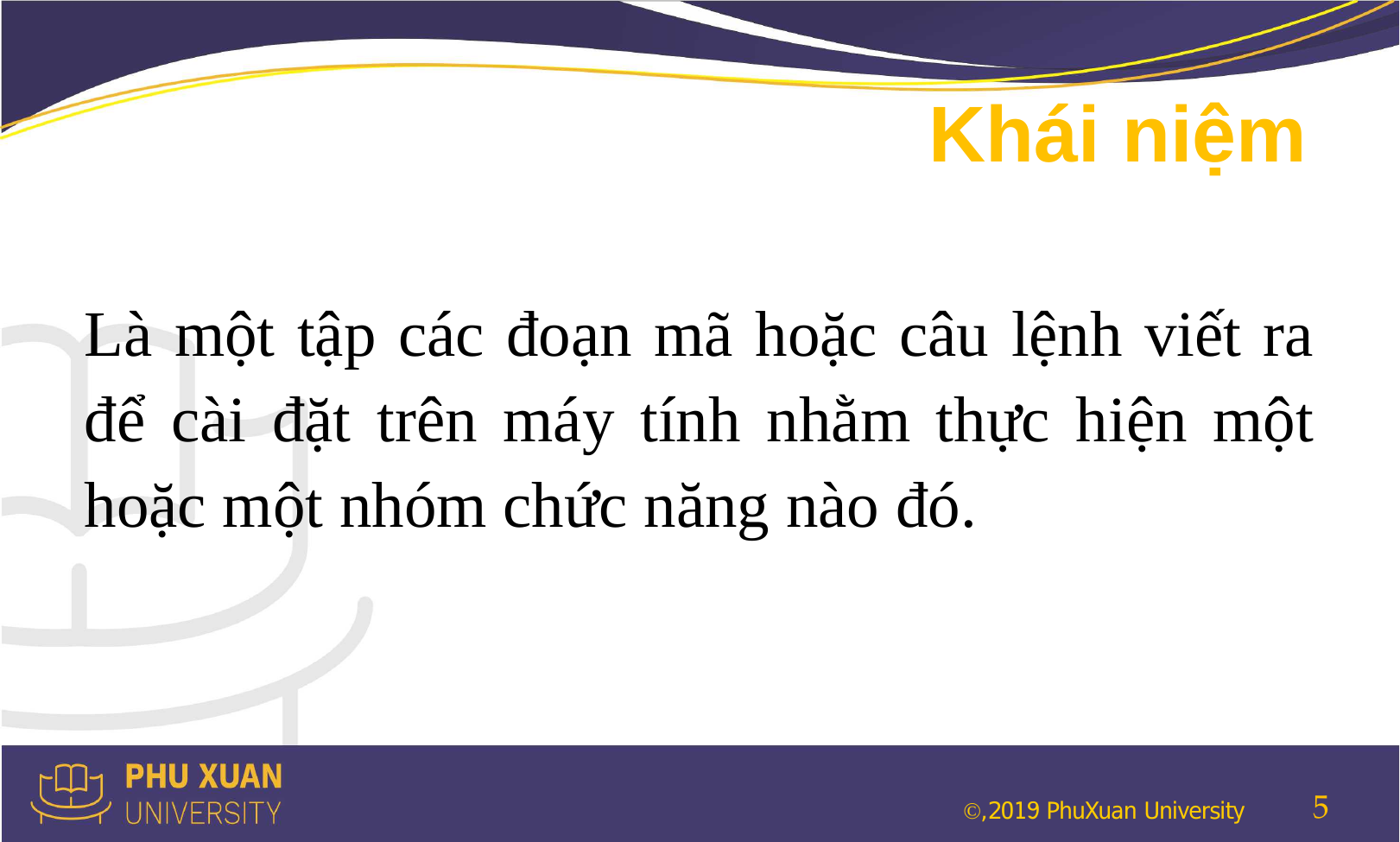

# Khái niệm

Là một tập các đoạn mã hoặc câu lệnh viết ra để cài đặt trên máy tính nhằm thực hiện một hoặc một nhóm chức năng nào đó.
5